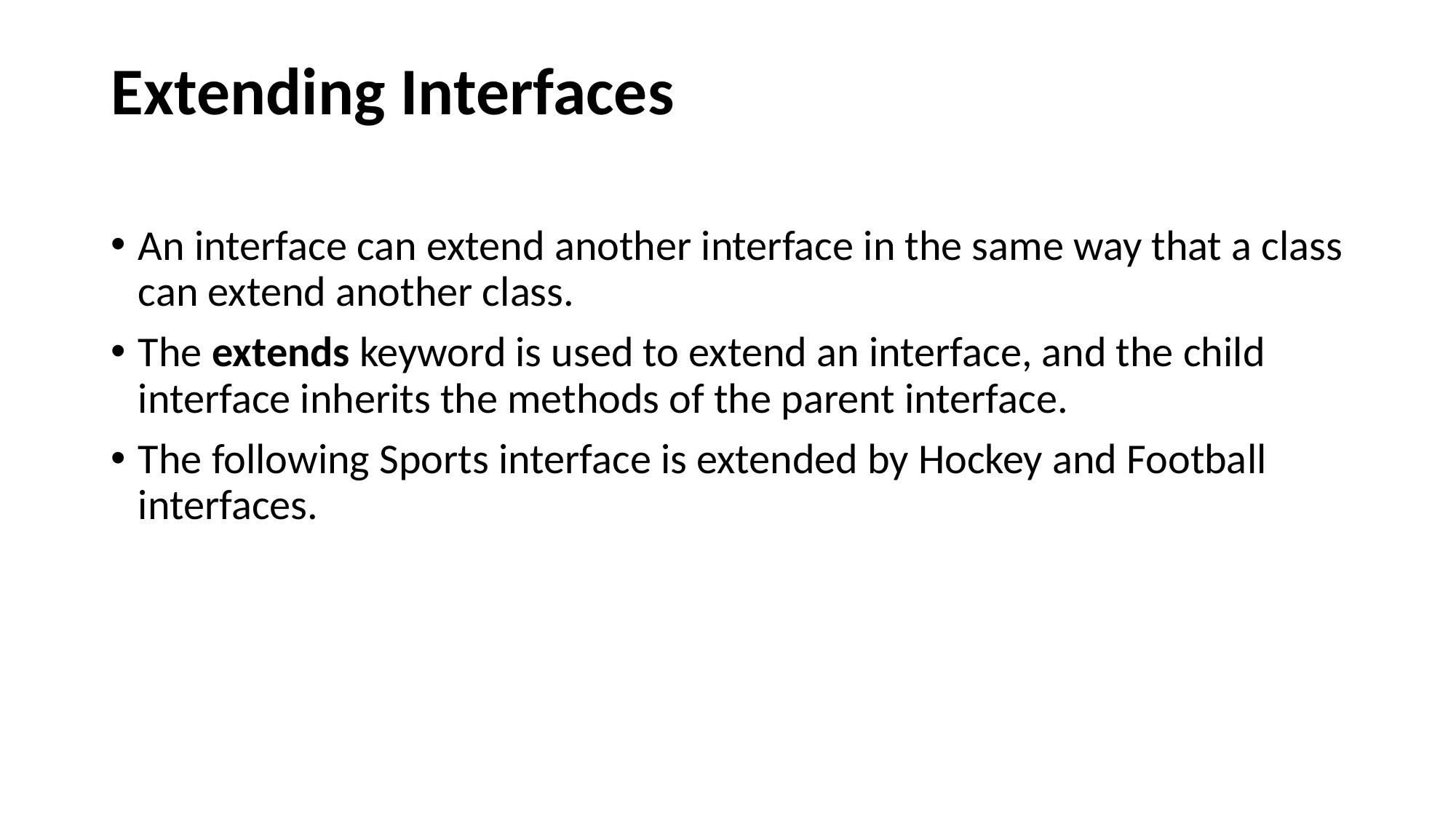

# Extending Interfaces
An interface can extend another interface in the same way that a class can extend another class.
The extends keyword is used to extend an interface, and the child interface inherits the methods of the parent interface.
The following Sports interface is extended by Hockey and Football interfaces.